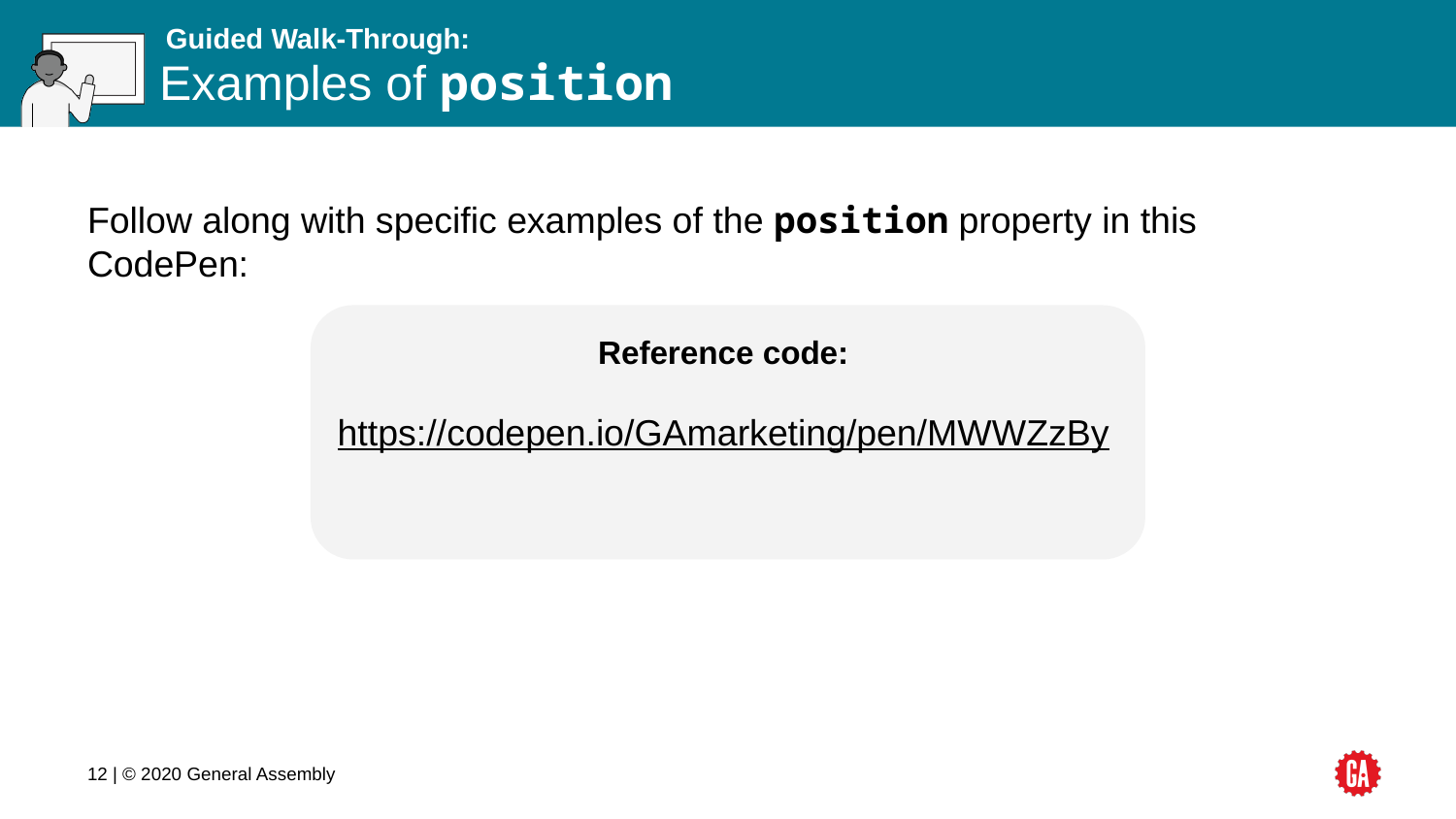

# Examples of position
Follow along with specific examples of the position property in this CodePen:
Reference code:
https://codepen.io/GAmarketing/pen/MWWZzBy
12 | © 2020 General Assembly

12